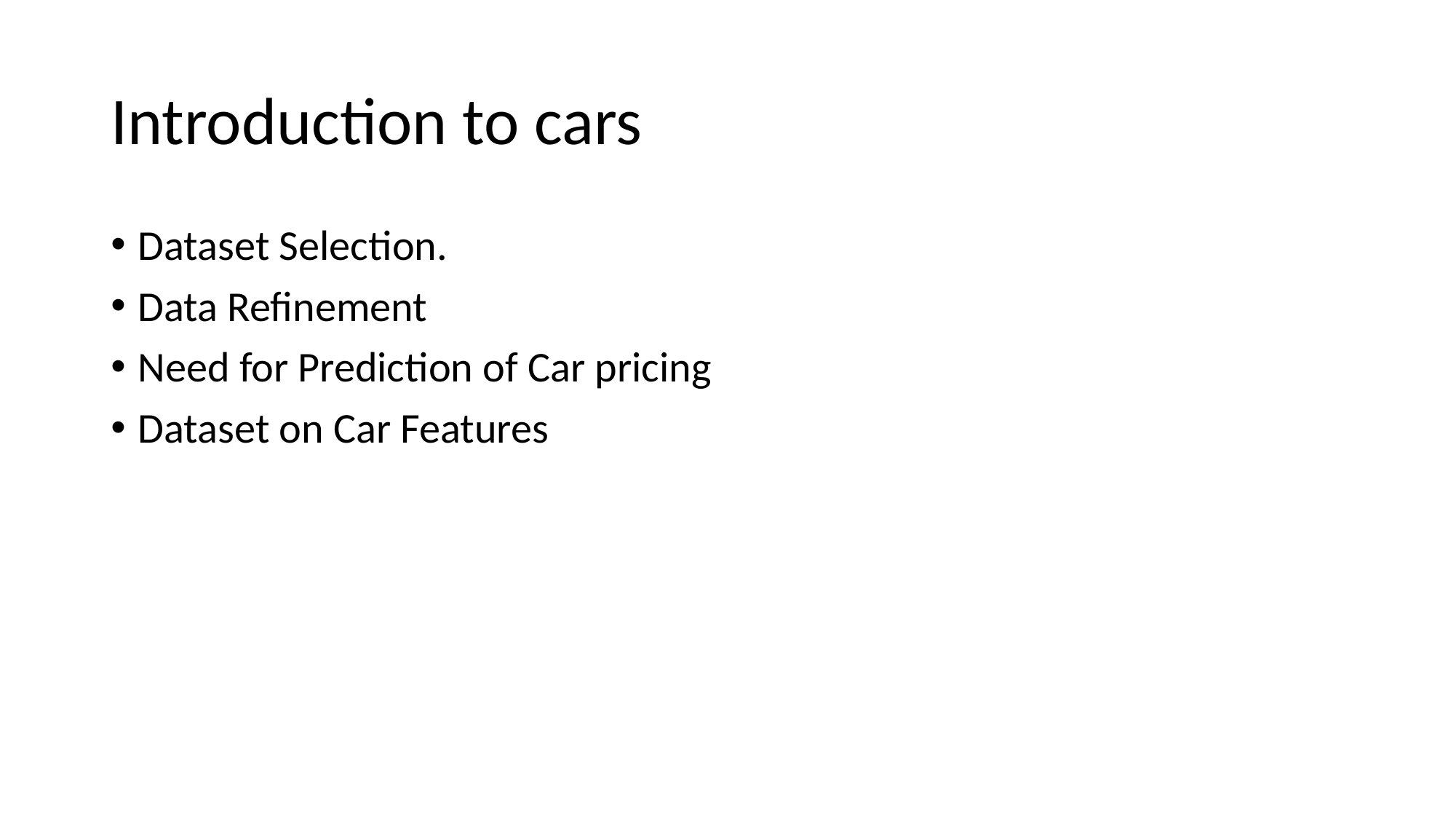

# Introduction to cars
Dataset Selection.
Data Refinement
Need for Prediction of Car pricing
Dataset on Car Features